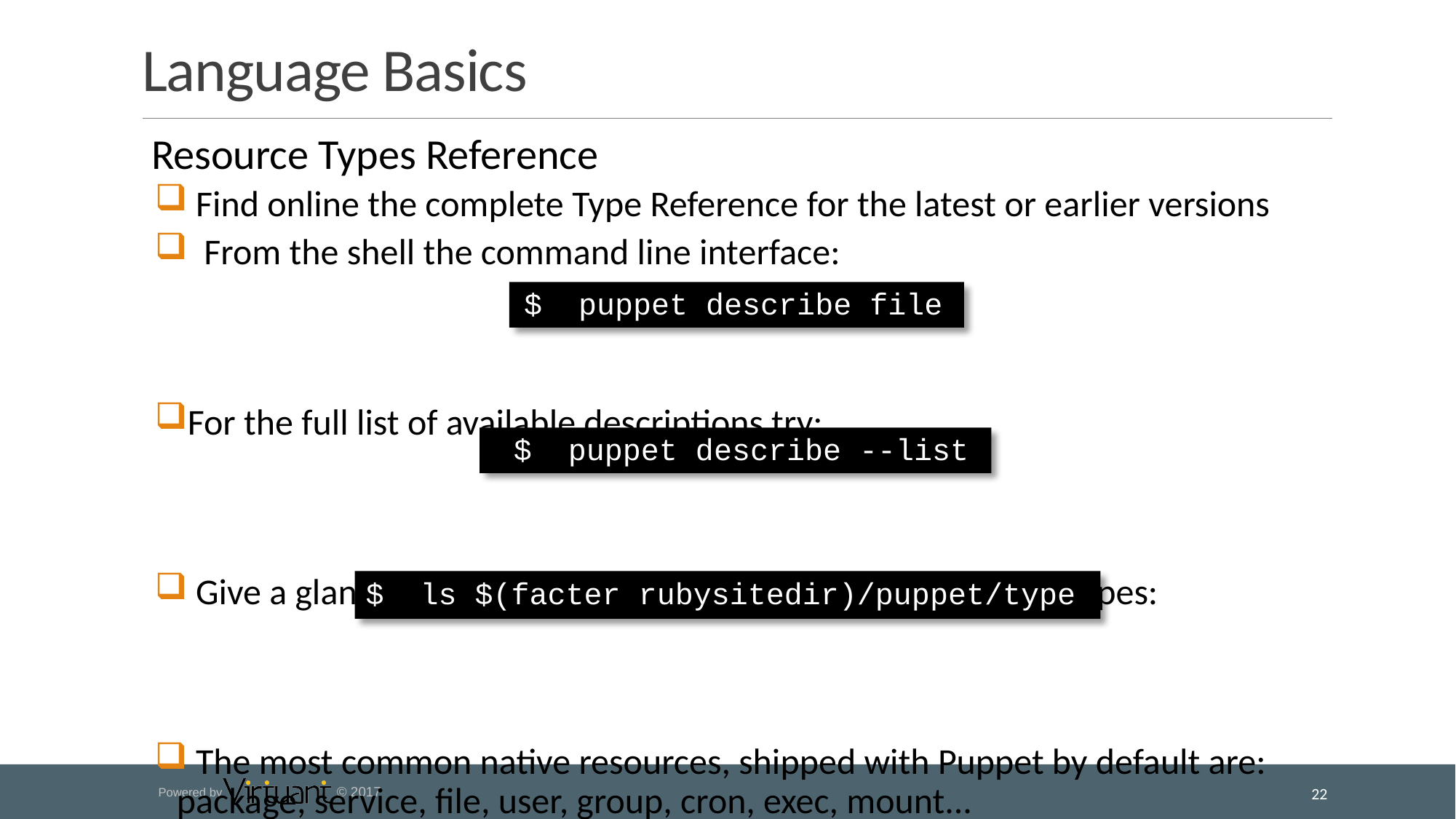

# Language Basics
 Resource Types Reference
 Find online the complete Type Reference for the latest or earlier versions
  From the shell the command line interface:

For the full list of available descriptions try:

 Give a glance to Puppet code for the list of native resource types:

 The most common native resources, shipped with Puppet by default are: package, service, file, user, group, cron, exec, mount...

$  puppet describe file
$  puppet describe --list
$  ls $(facter rubysitedir)/puppet/type

22